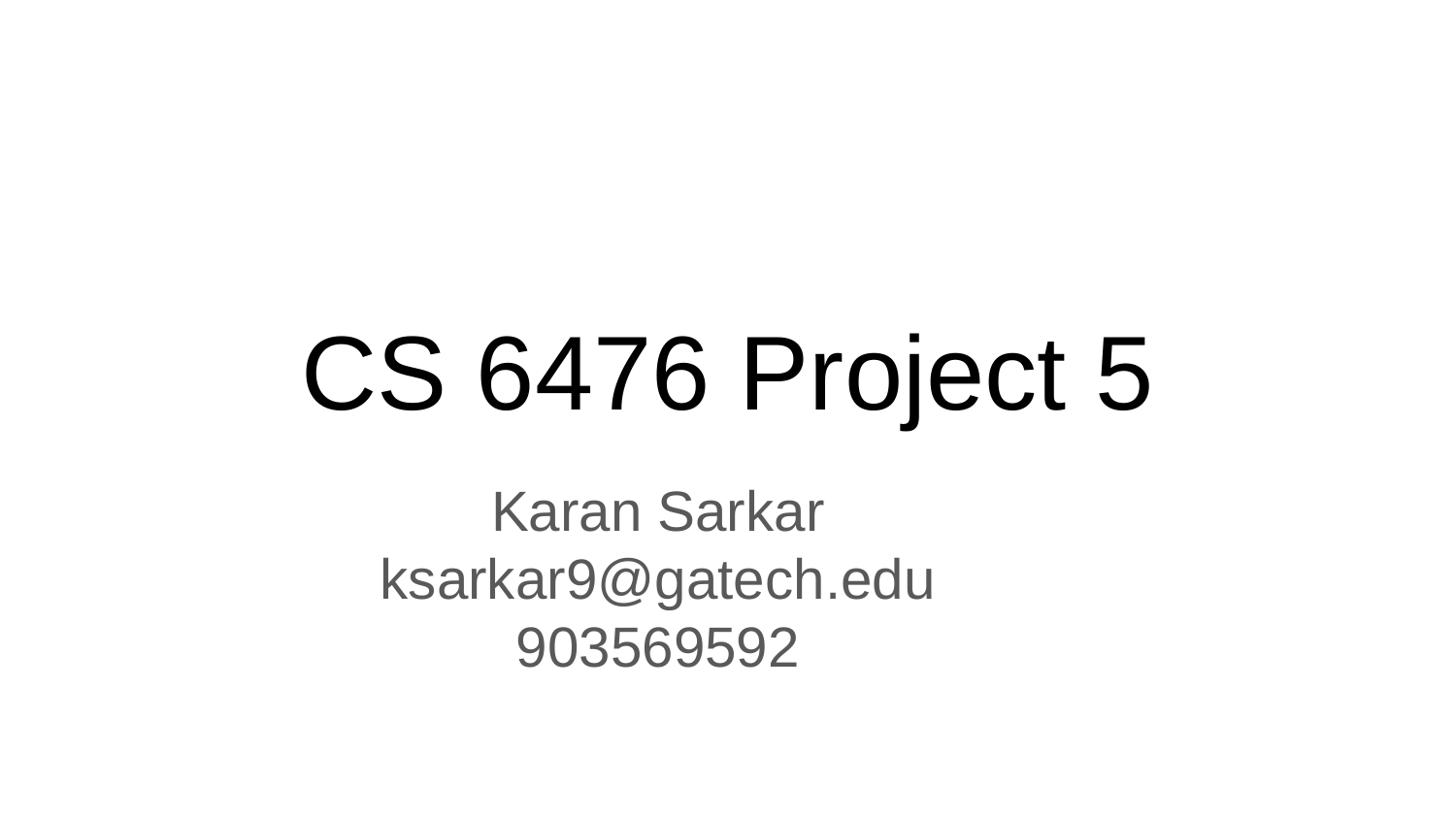

CS 6476 Project 5
Karan Sarkar
ksarkar9@gatech.edu
903569592